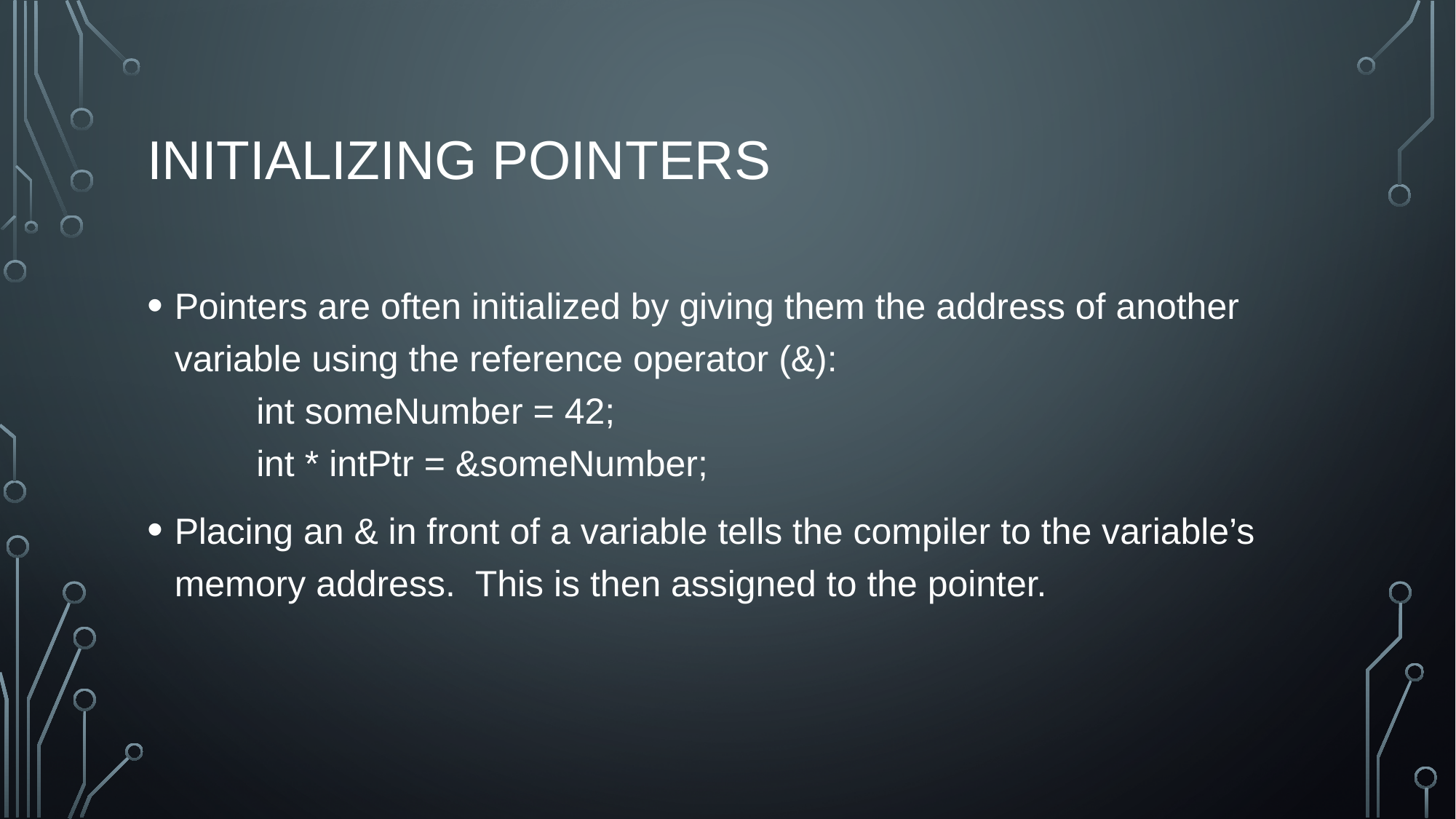

# Initializing pointers
Pointers are often initialized by giving them the address of another variable using the reference operator (&):
int someNumber = 42;
int * intPtr = &someNumber;
Placing an & in front of a variable tells the compiler to the variable’s memory address.  This is then assigned to the pointer.